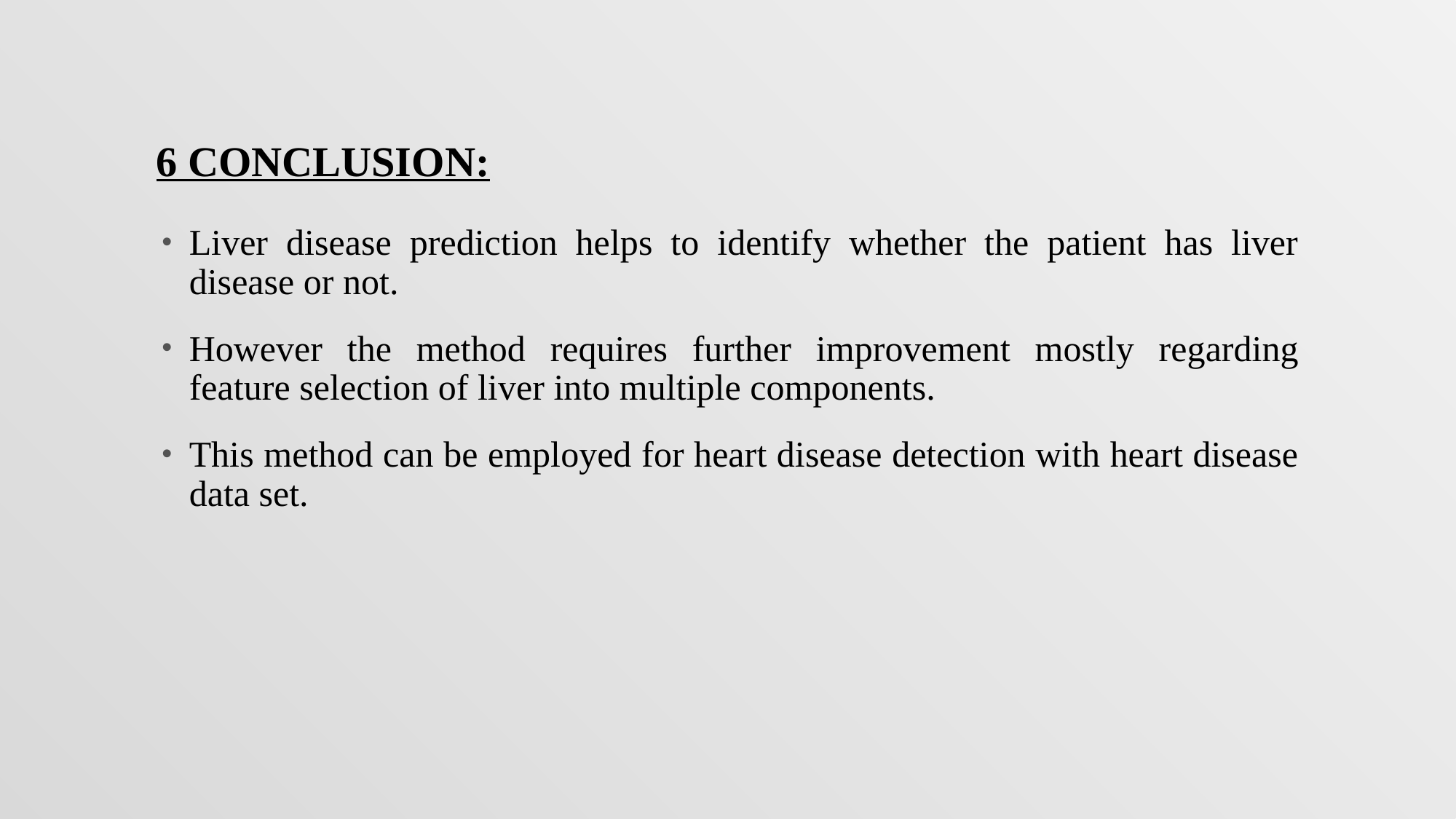

# 6 Conclusion:
Liver disease prediction helps to identify whether the patient has liver disease or not.
However the method requires further improvement mostly regarding feature selection of liver into multiple components.
This method can be employed for heart disease detection with heart disease data set.